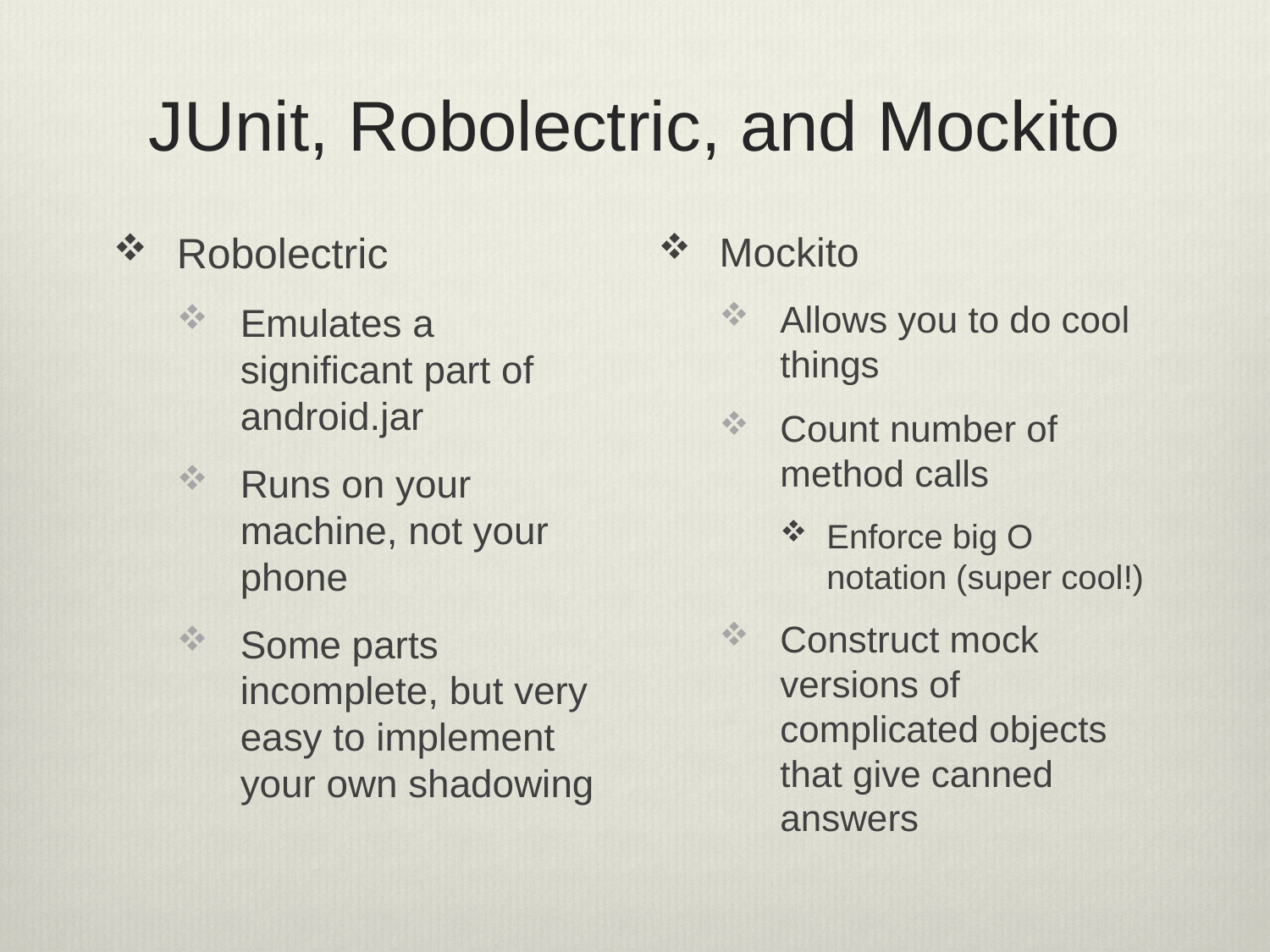

# JUnit, Robolectric, and Mockito
Robolectric
Emulates a significant part of android.jar
Runs on your machine, not your phone
Some parts incomplete, but very easy to implement your own shadowing
Mockito
Allows you to do cool things
Count number of method calls
Enforce big O notation (super cool!)
Construct mock versions of complicated objects that give canned answers